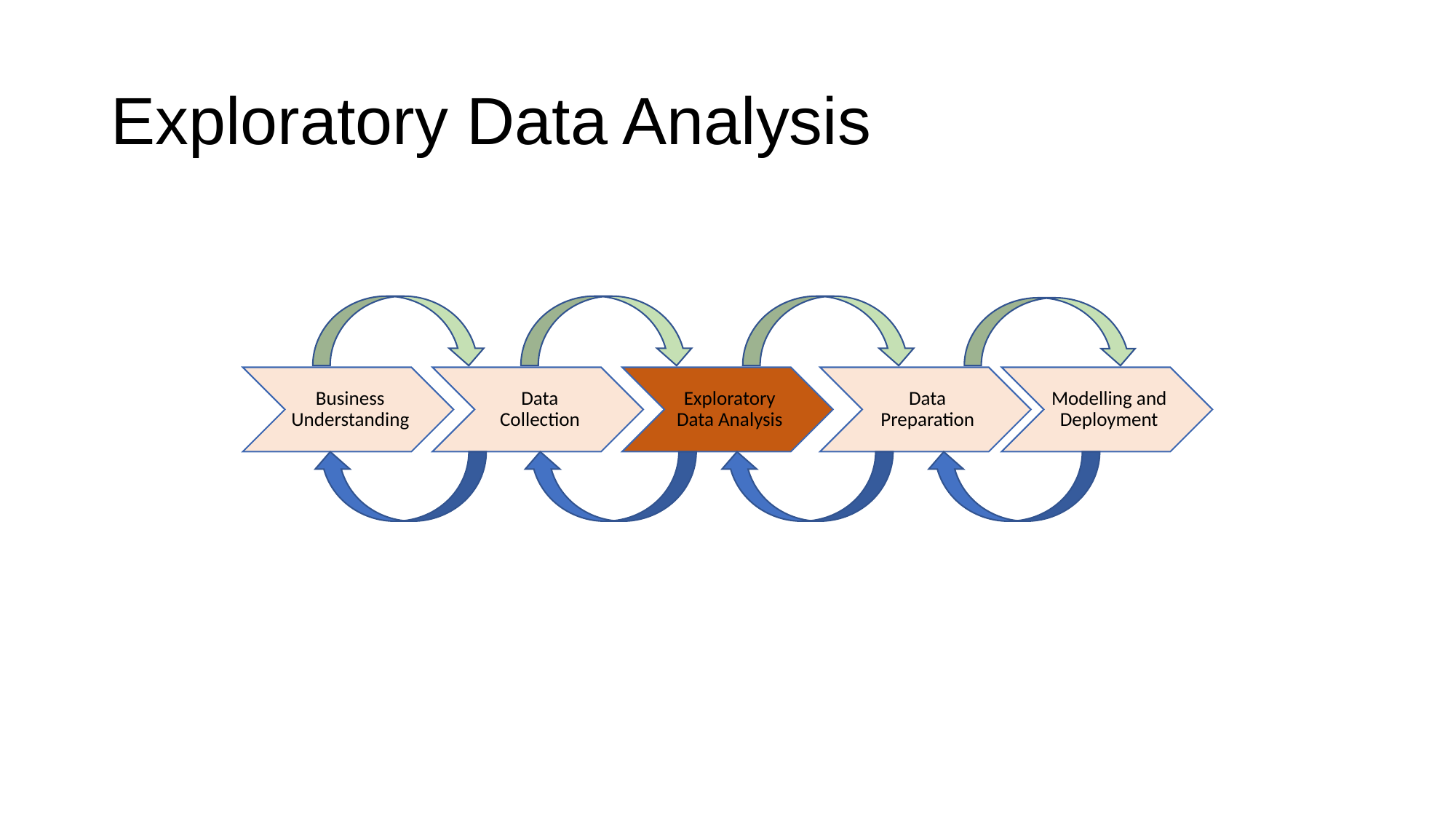

# Exploratory Data Analysis
Business Understanding
Data Collection
Exploratory Data Analysis
Data Preparation
Modelling and Deployment